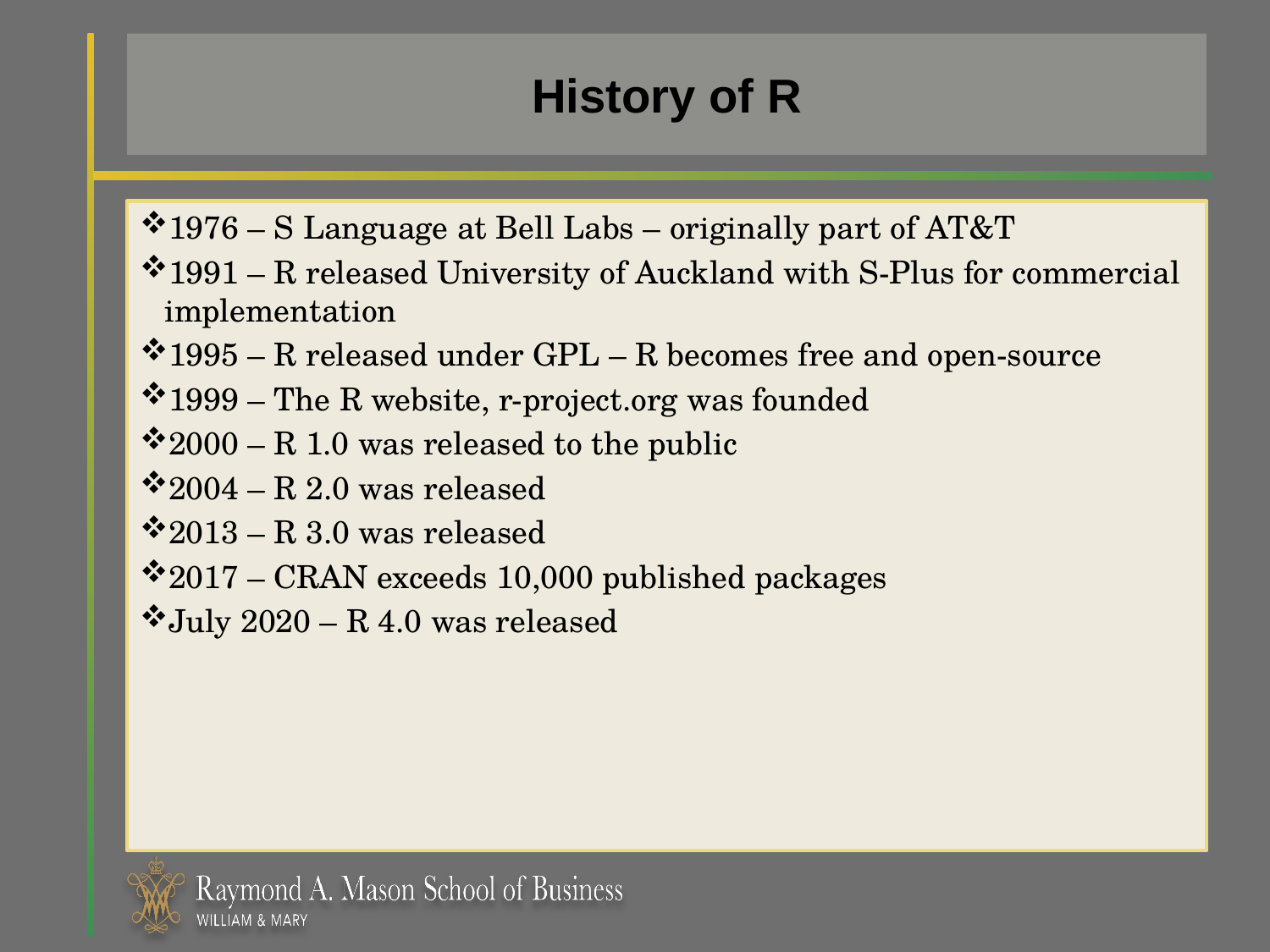

# History of R
1976 – S Language at Bell Labs – originally part of AT&T
1991 – R released University of Auckland with S-Plus for commercial implementation
1995 – R released under GPL – R becomes free and open-source
1999 – The R website, r-project.org was founded
2000 – R 1.0 was released to the public
2004 – R 2.0 was released
2013 – R 3.0 was released
2017 – CRAN exceeds 10,000 published packages
July 2020 – R 4.0 was released